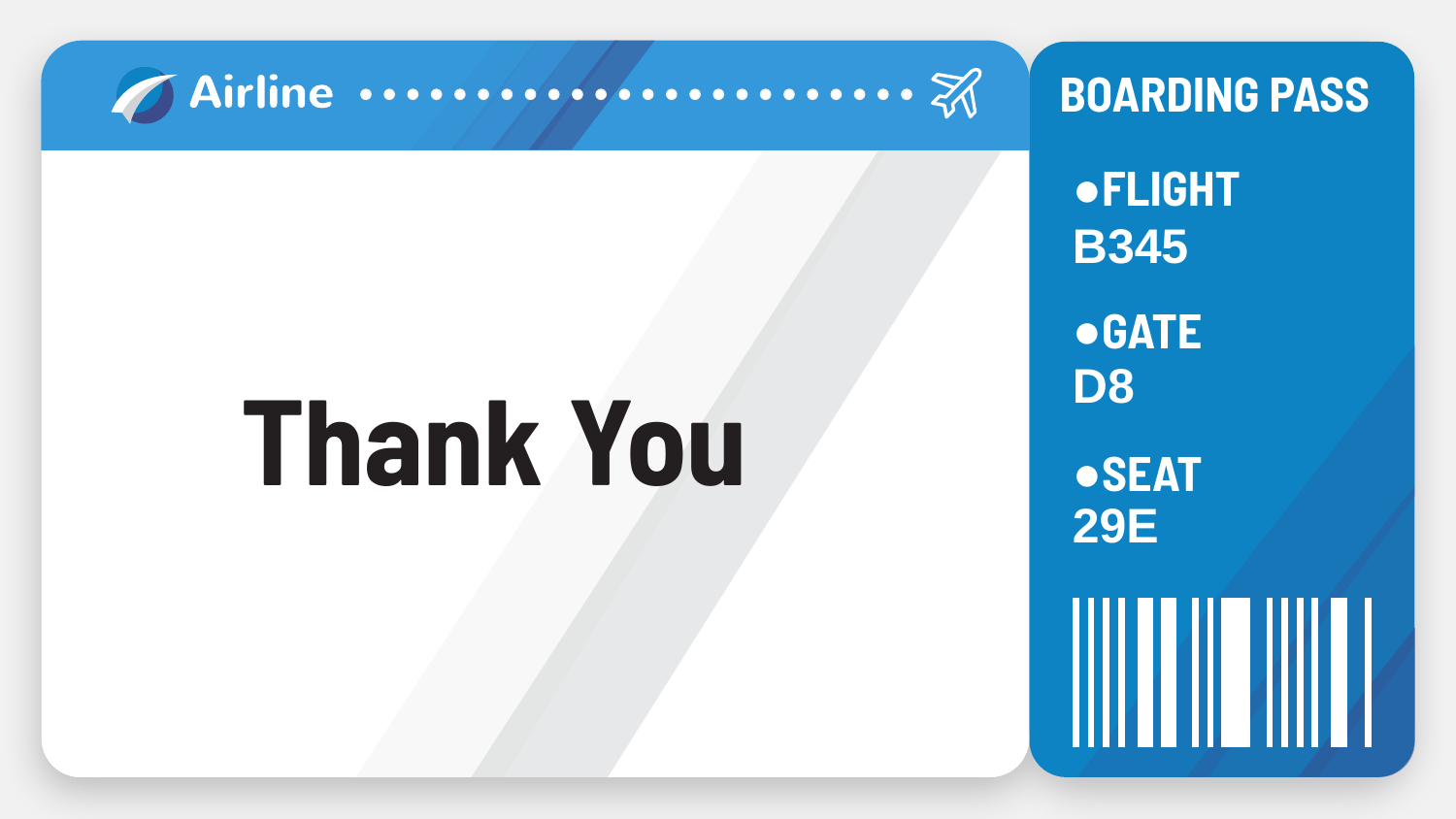

# BOARDING PASS

FLIGHT
B345
GATE
D8
Thank You
SEAT
29E